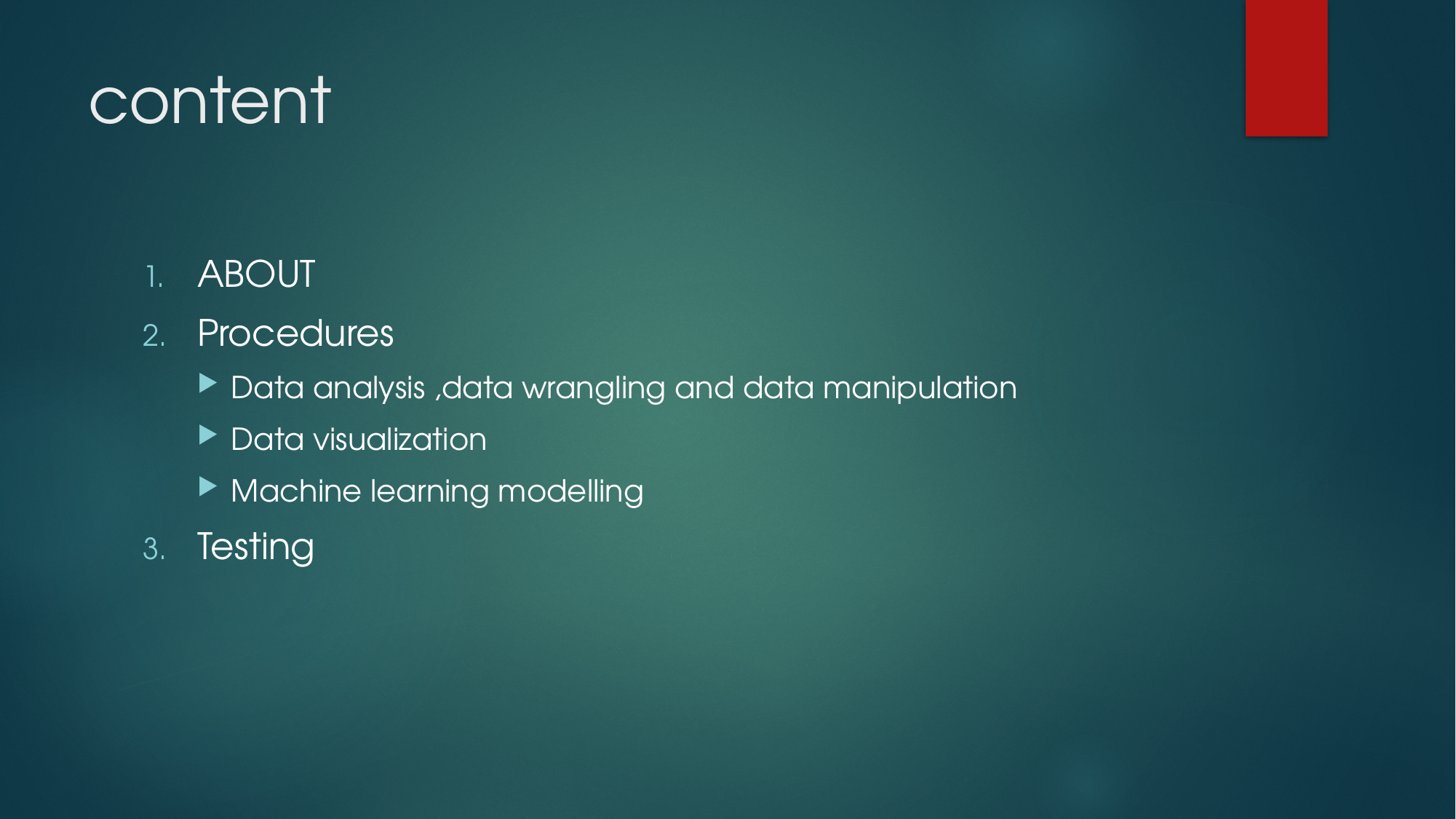

# content
ABOUT
Procedures
Data analysis ,data wrangling and data manipulation
Data visualization
Machine learning modelling
Testing